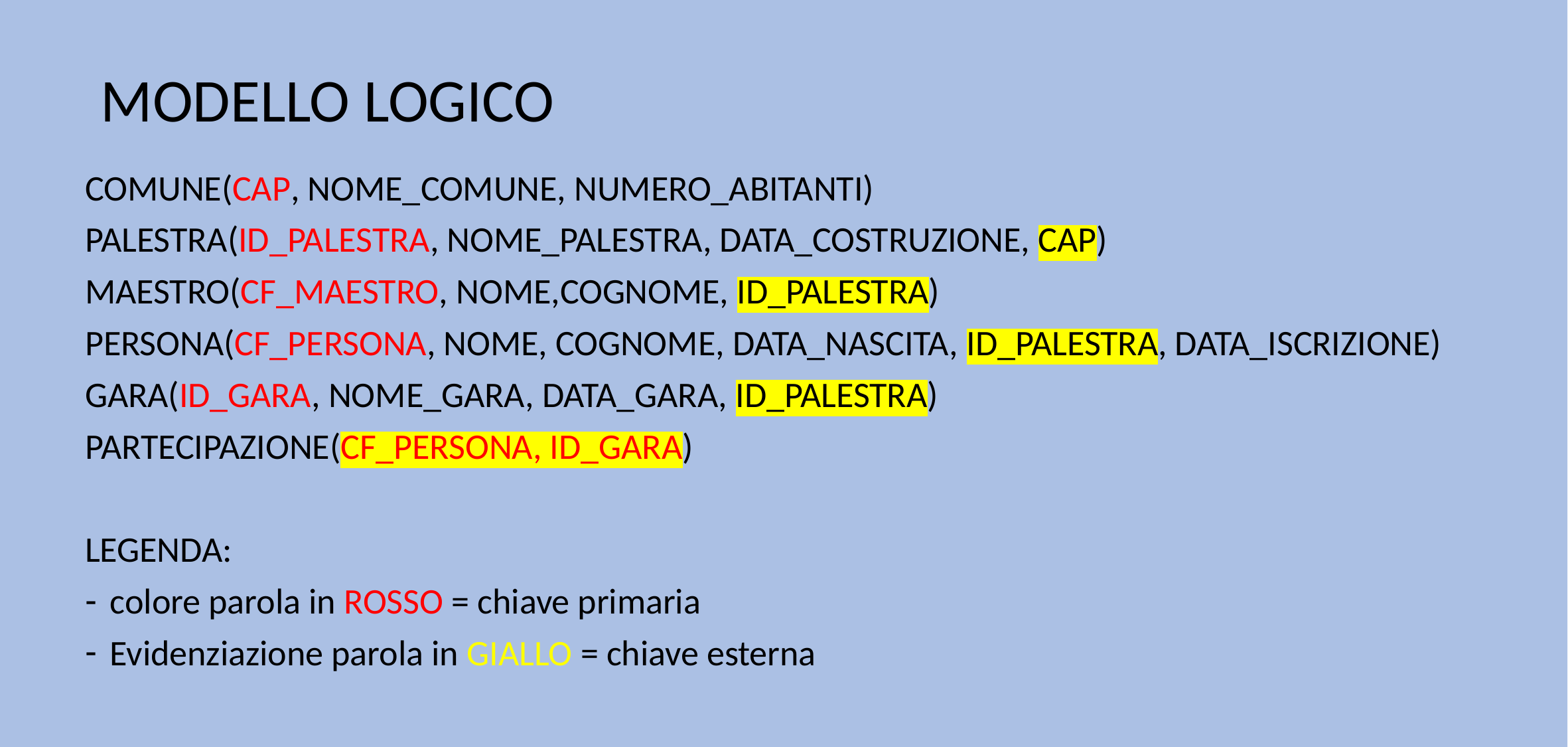

# MODELLO LOGICO
COMUNE(CAP, NOME_COMUNE, NUMERO_ABITANTI)
PALESTRA(ID_PALESTRA, NOME_PALESTRA, DATA_COSTRUZIONE, CAP)
MAESTRO(CF_MAESTRO, NOME,COGNOME, ID_PALESTRA)
PERSONA(CF_PERSONA, NOME, COGNOME, DATA_NASCITA, ID_PALESTRA, DATA_ISCRIZIONE)
GARA(ID_GARA, NOME_GARA, DATA_GARA, ID_PALESTRA)
PARTECIPAZIONE(CF_PERSONA, ID_GARA)

LEGENDA:
colore parola in ROSSO = chiave primaria
Evidenziazione parola in GIALLO = chiave esterna